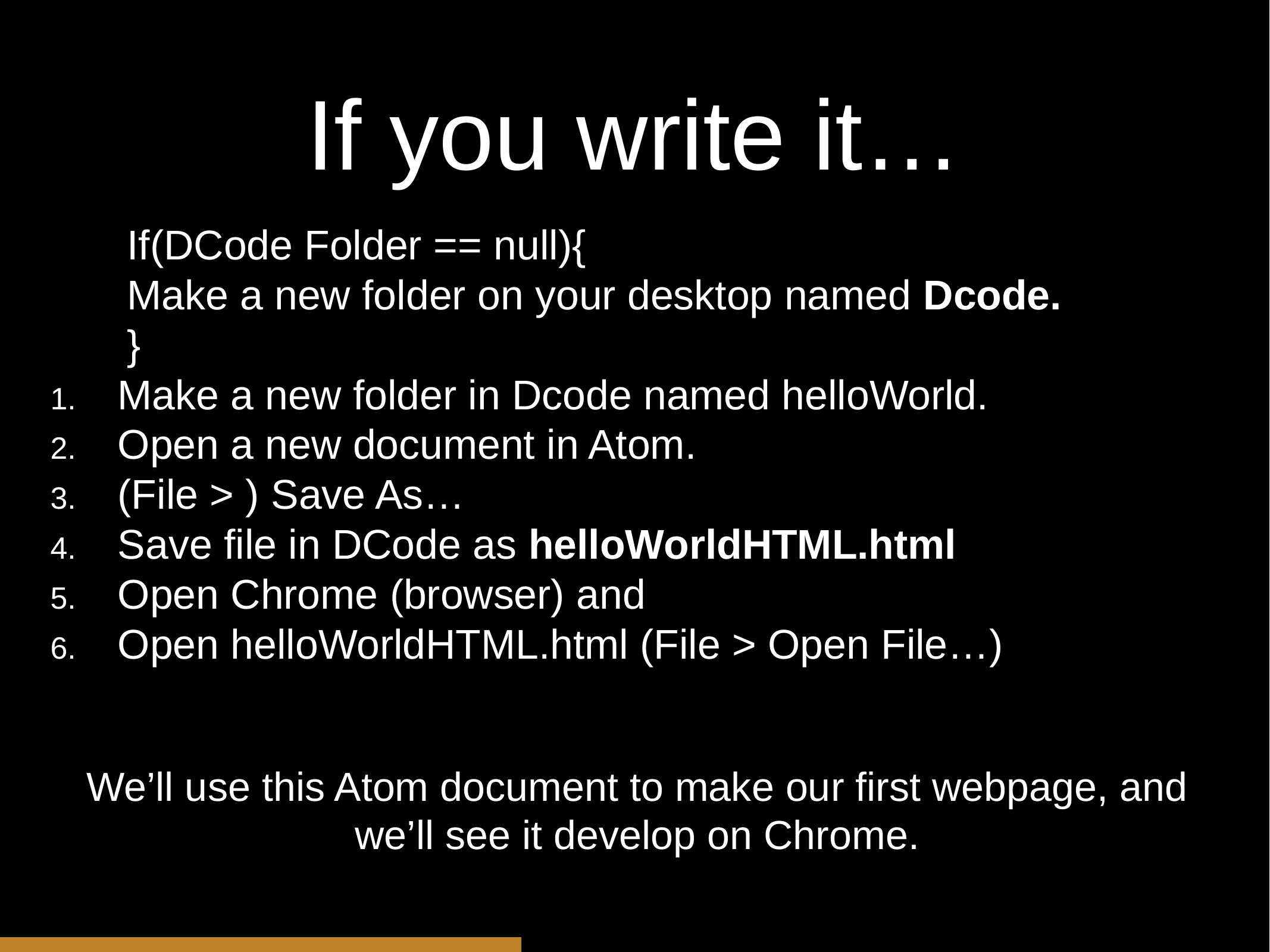

# If you write it…
	If(DCode Folder == null){
		Make a new folder on your desktop named Dcode.
		}
Make a new folder in Dcode named helloWorld.
Open a new document in Atom.
(File > ) Save As…
Save file in DCode as helloWorldHTML.html
Open Chrome (browser) and
Open helloWorldHTML.html (File > Open File…)
We’ll use this Atom document to make our first webpage, and we’ll see it develop on Chrome.